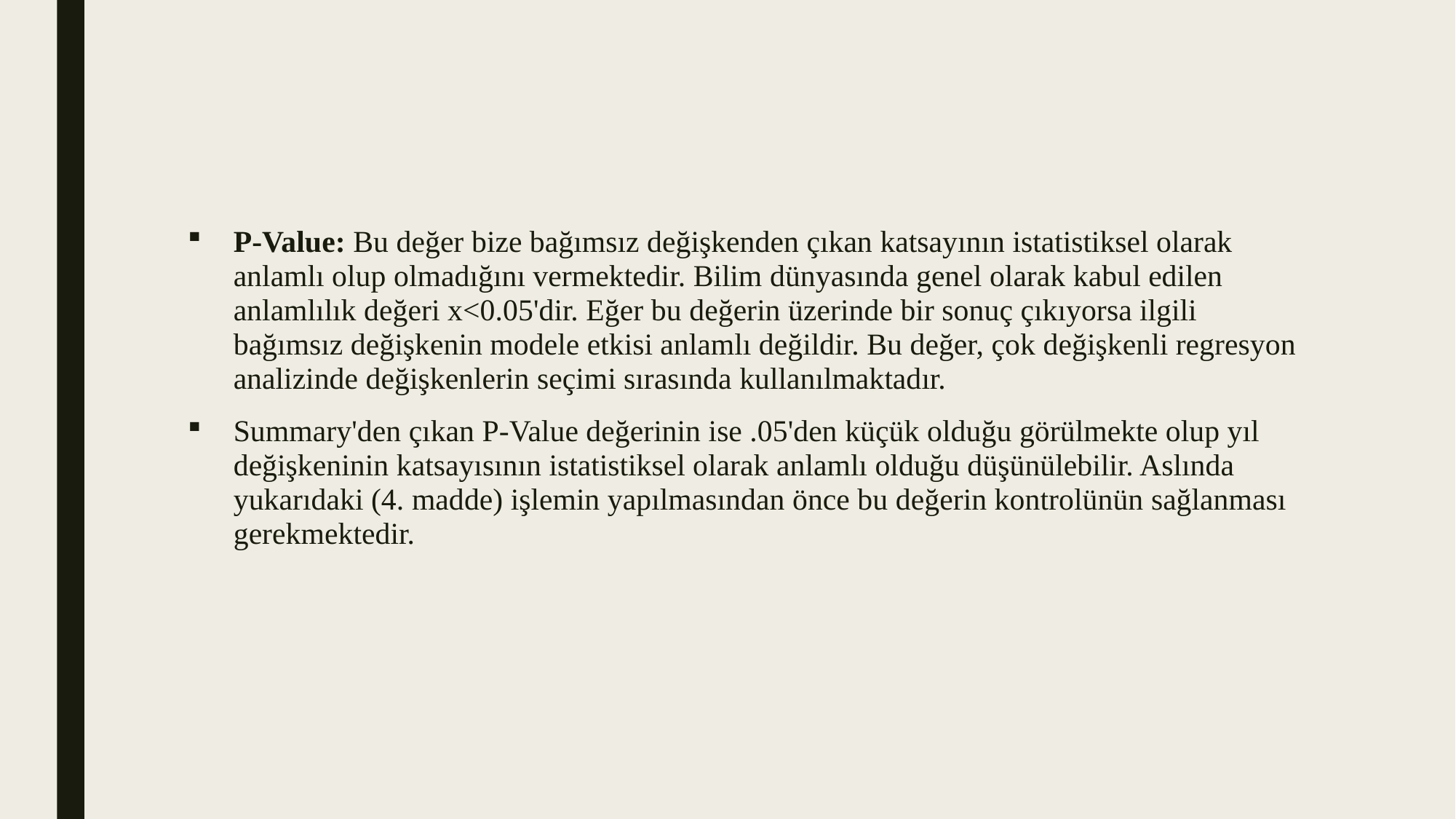

P-Value: Bu değer bize bağımsız değişkenden çıkan katsayının istatistiksel olarak anlamlı olup olmadığını vermektedir. Bilim dünyasında genel olarak kabul edilen anlamlılık değeri x<0.05'dir. Eğer bu değerin üzerinde bir sonuç çıkıyorsa ilgili bağımsız değişkenin modele etkisi anlamlı değildir. Bu değer, çok değişkenli regresyon analizinde değişkenlerin seçimi sırasında kullanılmaktadır.
Summary'den çıkan P-Value değerinin ise .05'den küçük olduğu görülmekte olup yıl değişkeninin katsayısının istatistiksel olarak anlamlı olduğu düşünülebilir. Aslında yukarıdaki (4. madde) işlemin yapılmasından önce bu değerin kontrolünün sağlanması gerekmektedir.